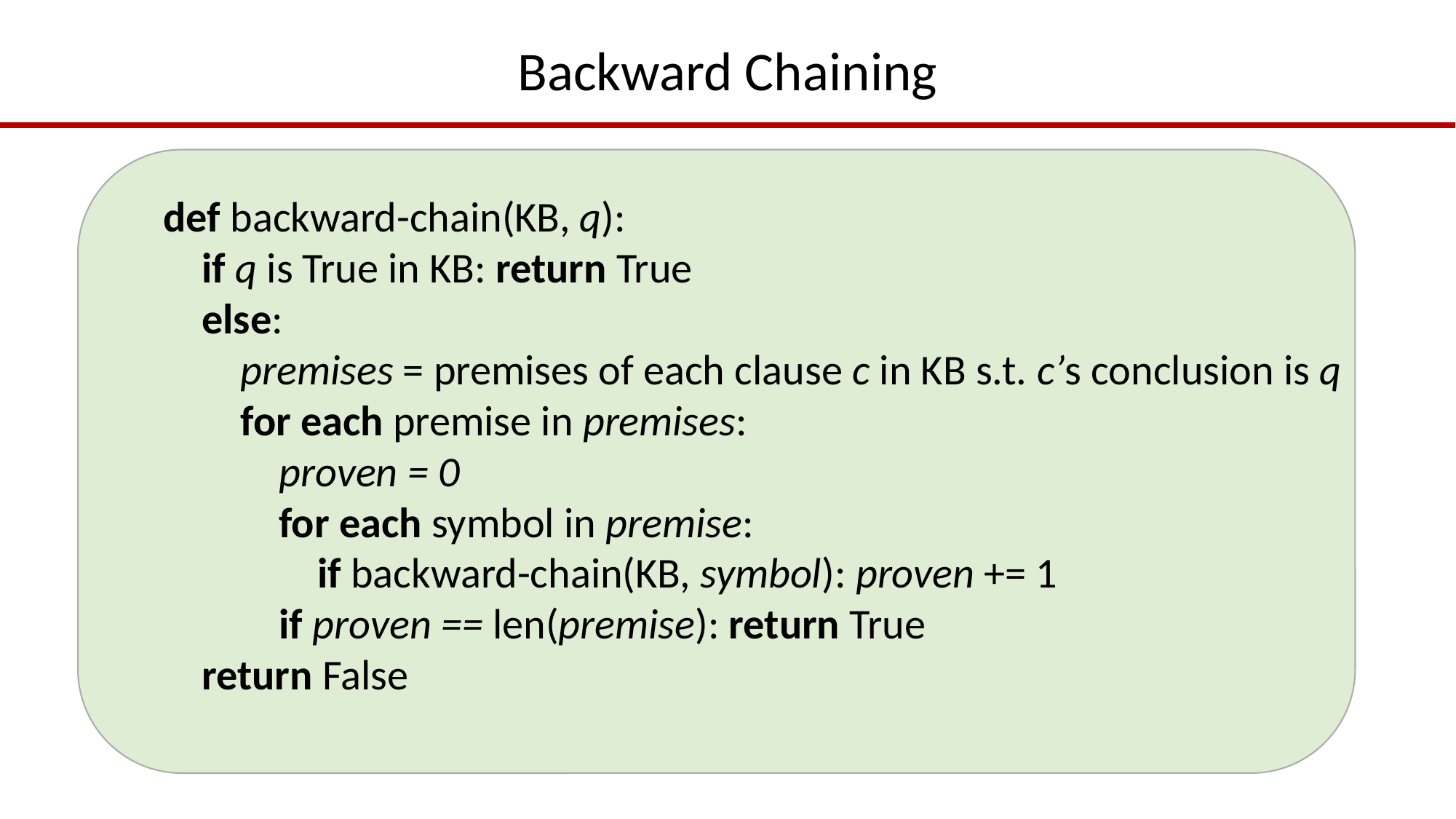

# Backward Chaining

def backward-chain(KB, q):
    if q is True in KB: return True
    else:
        premises = premises of each clause c in KB s.t. c’s conclusion is q
        for each premise in premises:
            proven = 0
            for each symbol in premise:
                if backward-chain(KB, symbol): proven += 1
            if proven == len(premise): return True
    return False